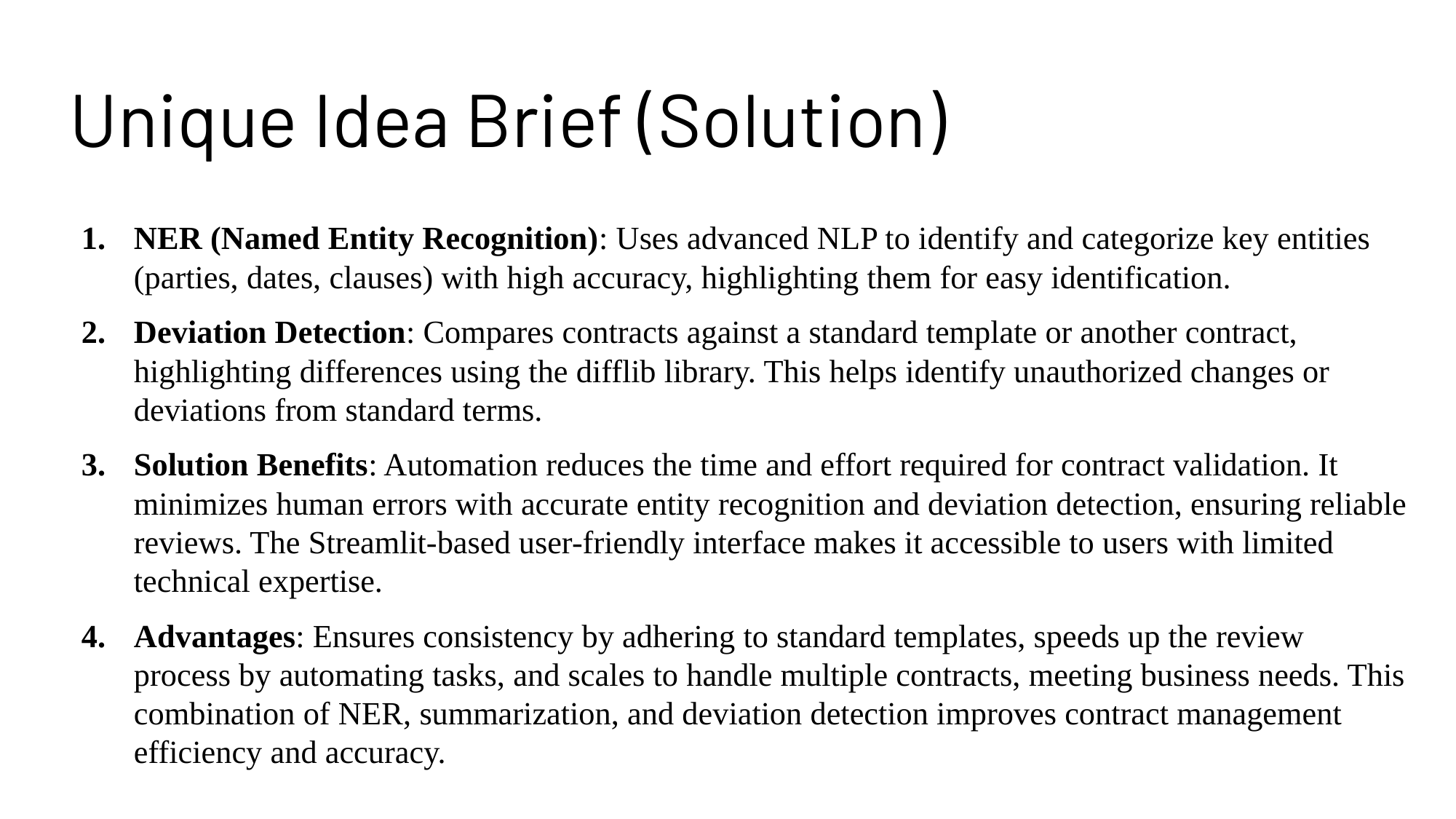

# Unique Idea Brief (Solution)
NER (Named Entity Recognition): Uses advanced NLP to identify and categorize key entities (parties, dates, clauses) with high accuracy, highlighting them for easy identification.

Deviation Detection: Compares contracts against a standard template or another contract, highlighting differences using the difflib library. This helps identify unauthorized changes or deviations from standard terms.

Solution Benefits: Automation reduces the time and effort required for contract validation. It minimizes human errors with accurate entity recognition and deviation detection, ensuring reliable reviews. The Streamlit-based user-friendly interface makes it accessible to users with limited technical expertise.

Advantages: Ensures consistency by adhering to standard templates, speeds up the review process by automating tasks, and scales to handle multiple contracts, meeting business needs. This combination of NER, summarization, and deviation detection improves contract management efficiency and accuracy.